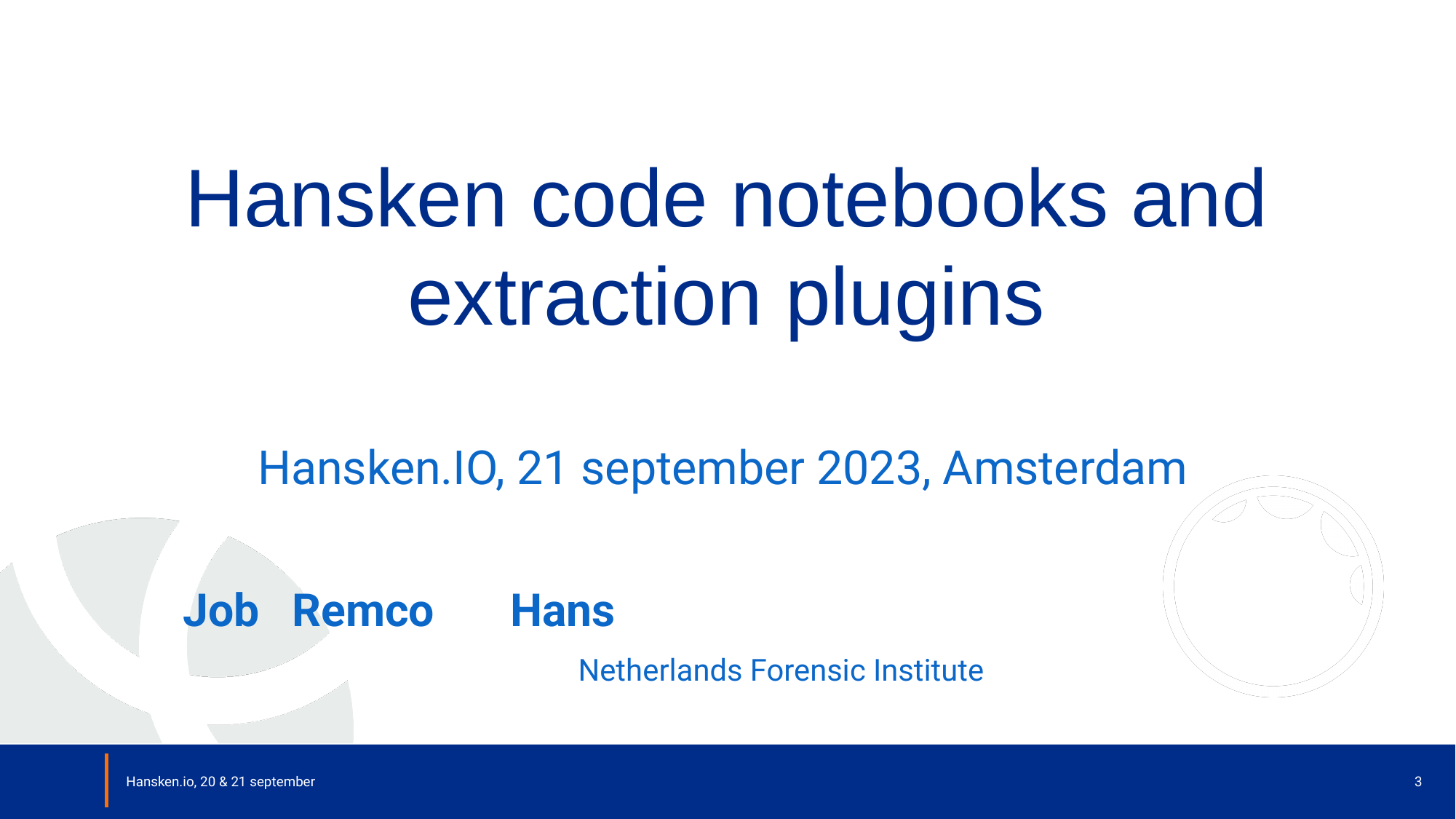

# Hansken code notebooks and extraction plugins
Hansken.IO, 21 september 2023, Amsterdam

	Job 	Remco	Hans
	                                                     Netherlands Forensic Institute
Hansken.io, 20 & 21 september
3